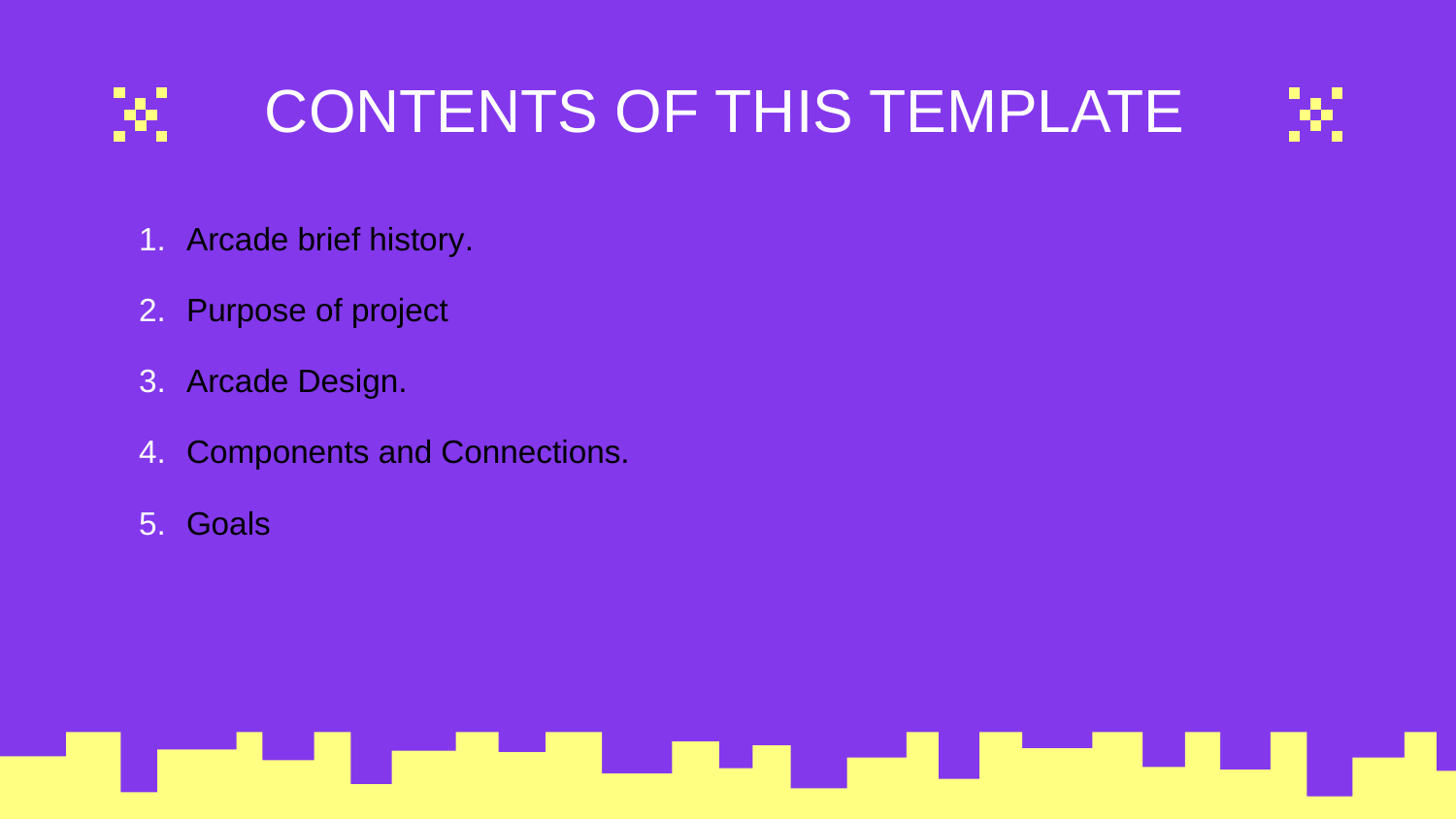

# CONTENTS OF THIS TEMPLATE
Arcade brief history.
Purpose of project
Arcade Design.
Components and Connections.
Goals